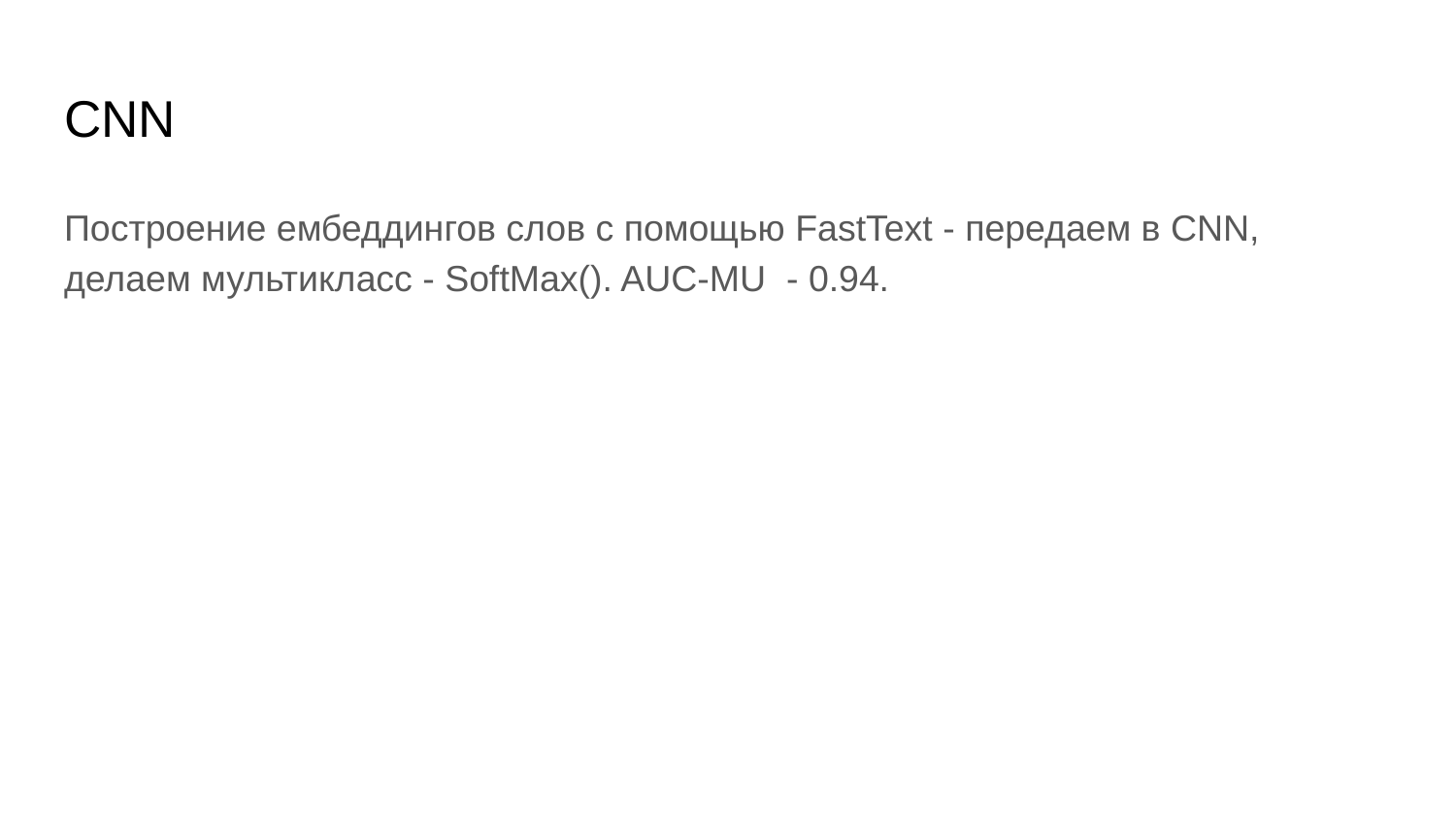

# CNN
Построение ембеддингов слов с помощью FastText - передаем в CNN, делаем мультикласс - SoftMax(). AUC-MU  - 0.94.